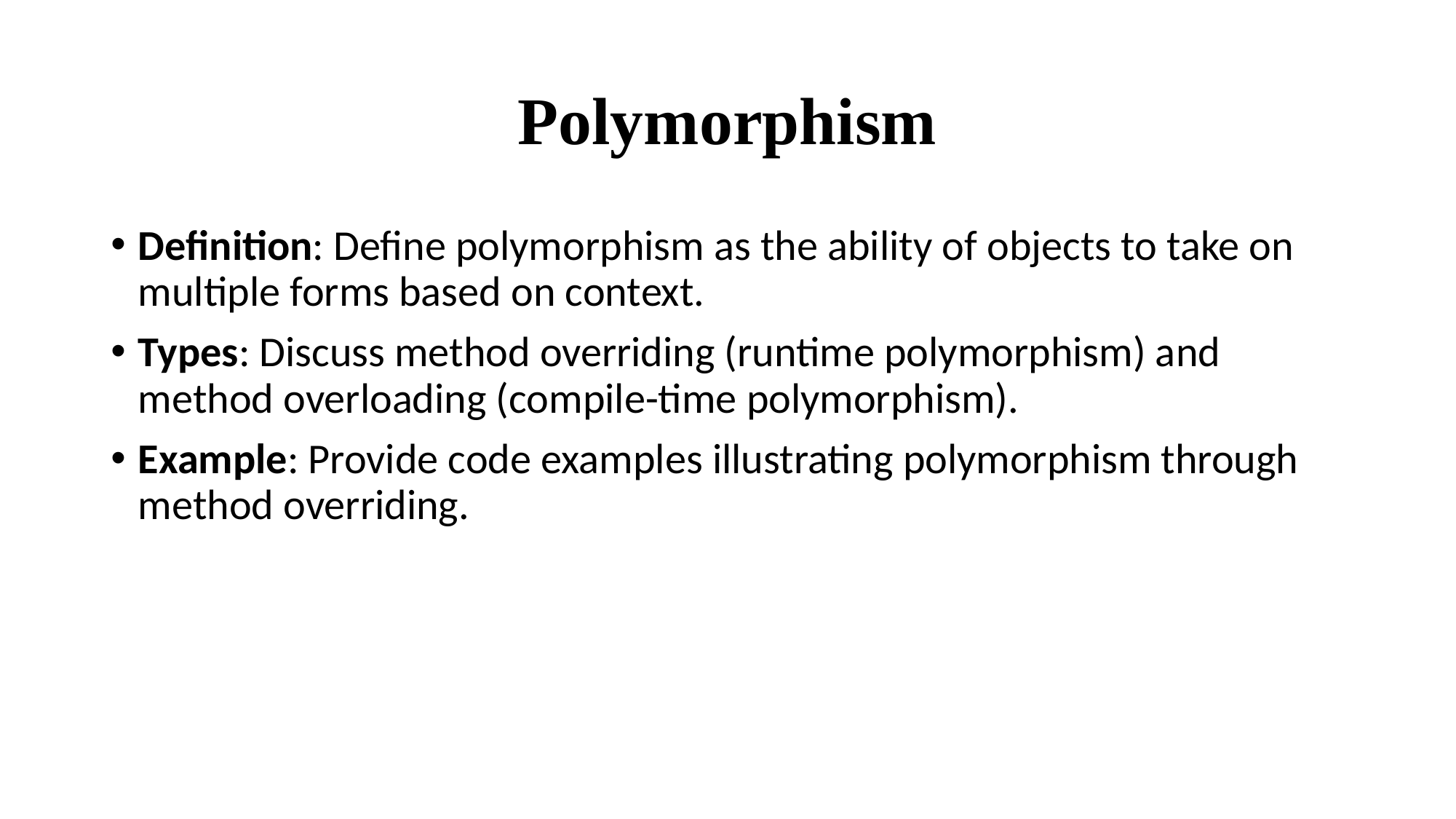

# Polymorphism
Definition: Define polymorphism as the ability of objects to take on multiple forms based on context.
Types: Discuss method overriding (runtime polymorphism) and method overloading (compile-time polymorphism).
Example: Provide code examples illustrating polymorphism through method overriding.